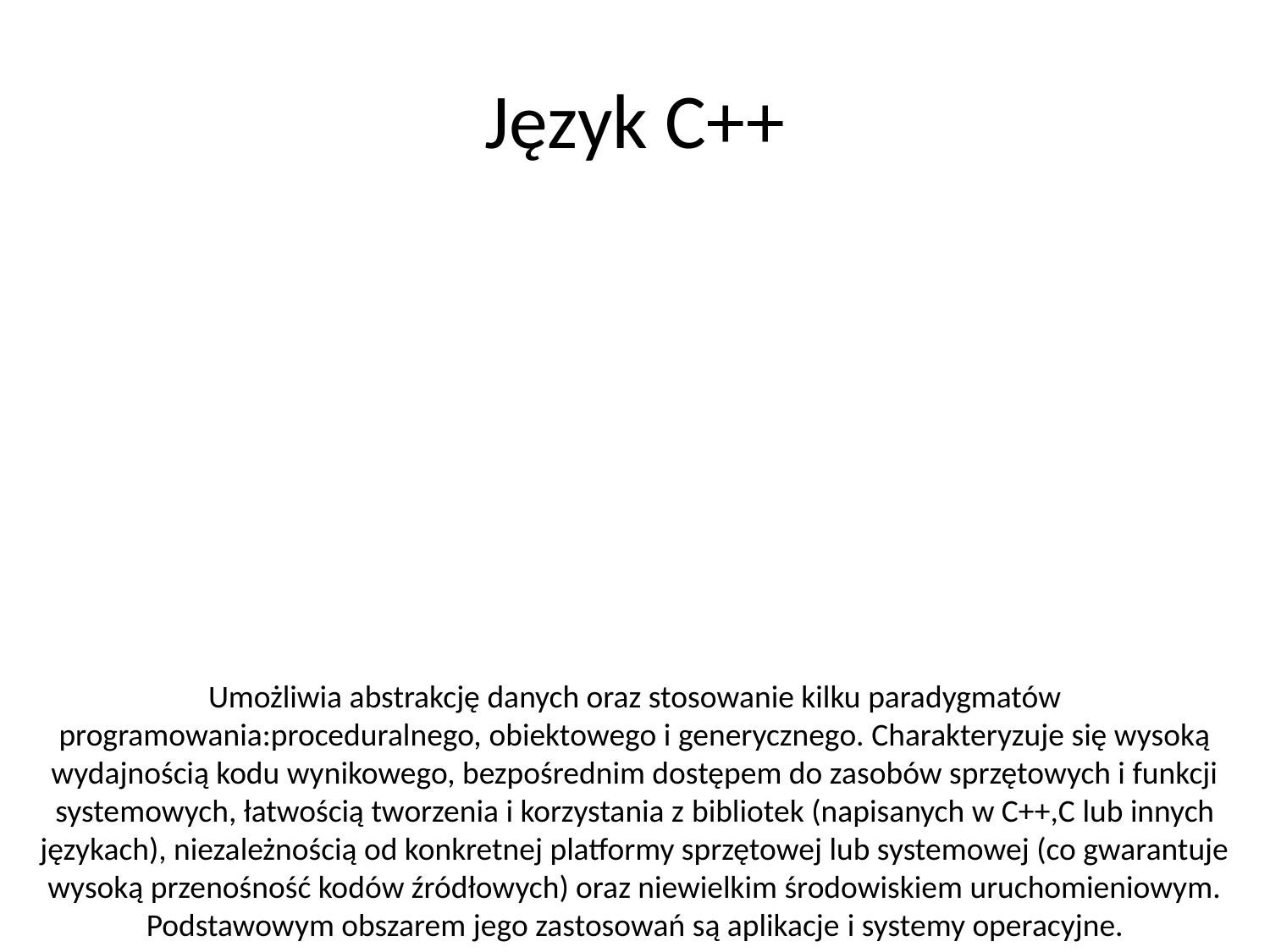

# Język C++

Umożliwia abstrakcję danych oraz stosowanie kilku paradygmatów programowania:proceduralnego, obiektowego i generycznego. Charakteryzuje się wysoką wydajnością kodu wynikowego, bezpośrednim dostępem do zasobów sprzętowych i funkcji systemowych, łatwością tworzenia i korzystania z bibliotek (napisanych w C++,C lub innych językach), niezależnością od konkretnej platformy sprzętowej lub systemowej (co gwarantuje wysoką przenośność kodów źródłowych) oraz niewielkim środowiskiem uruchomieniowym. Podstawowym obszarem jego zastosowań są aplikacje i systemy operacyjne.